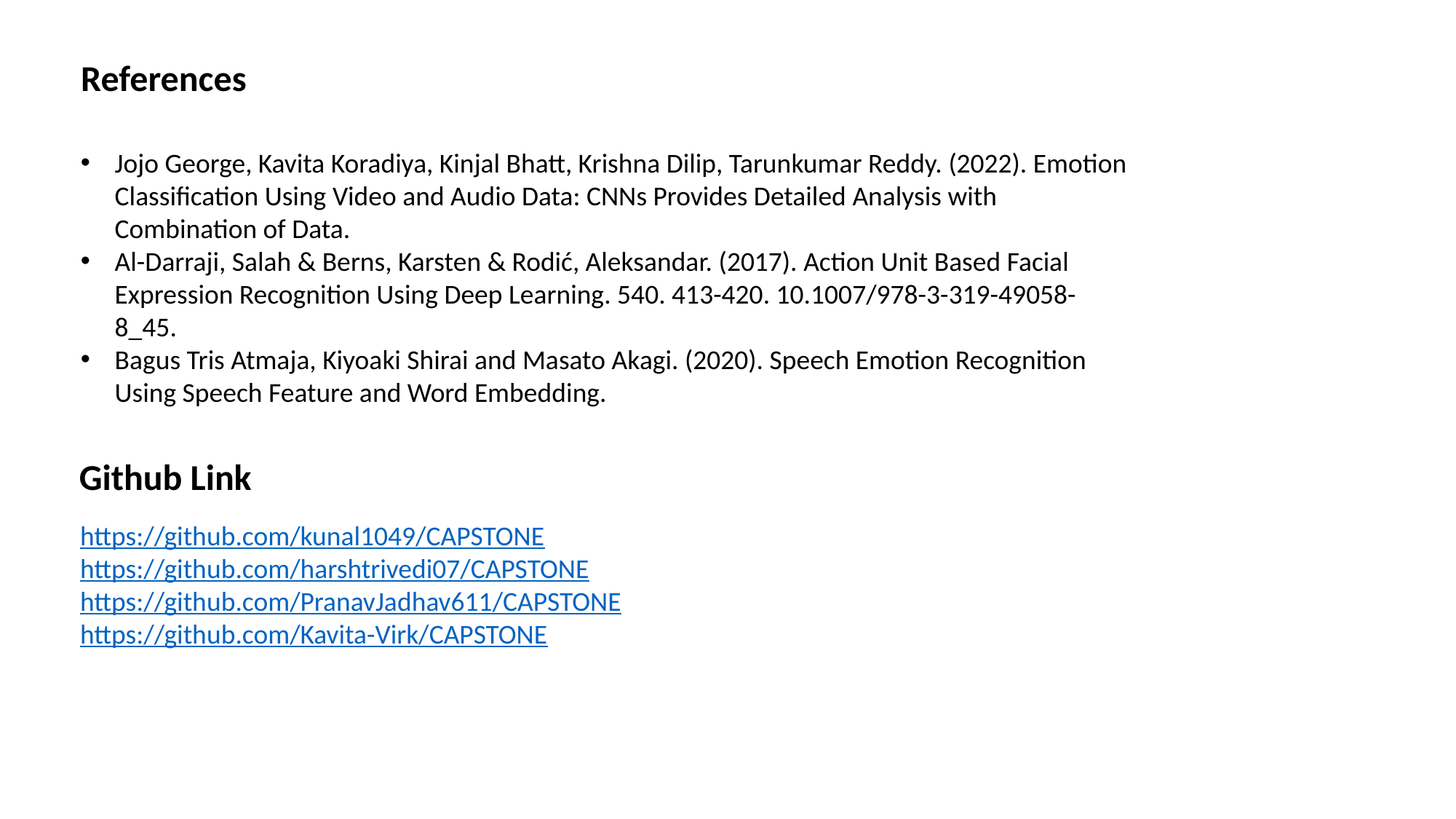

References
Jojo George, Kavita Koradiya, Kinjal Bhatt, Krishna Dilip, Tarunkumar Reddy. (2022). Emotion Classification Using Video and Audio Data: CNNs Provides Detailed Analysis with Combination of Data.
Al-Darraji, Salah & Berns, Karsten & Rodić, Aleksandar. (2017). Action Unit Based Facial Expression Recognition Using Deep Learning. 540. 413-420. 10.1007/978-3-319-49058-8_45.
Bagus Tris Atmaja, Kiyoaki Shirai and Masato Akagi. (2020). Speech Emotion Recognition Using Speech Feature and Word Embedding.

Github Link
https://github.com/kunal1049/CAPSTONE
https://github.com/harshtrivedi07/CAPSTONE
https://github.com/PranavJadhav611/CAPSTONE
https://github.com/Kavita-Virk/CAPSTONE